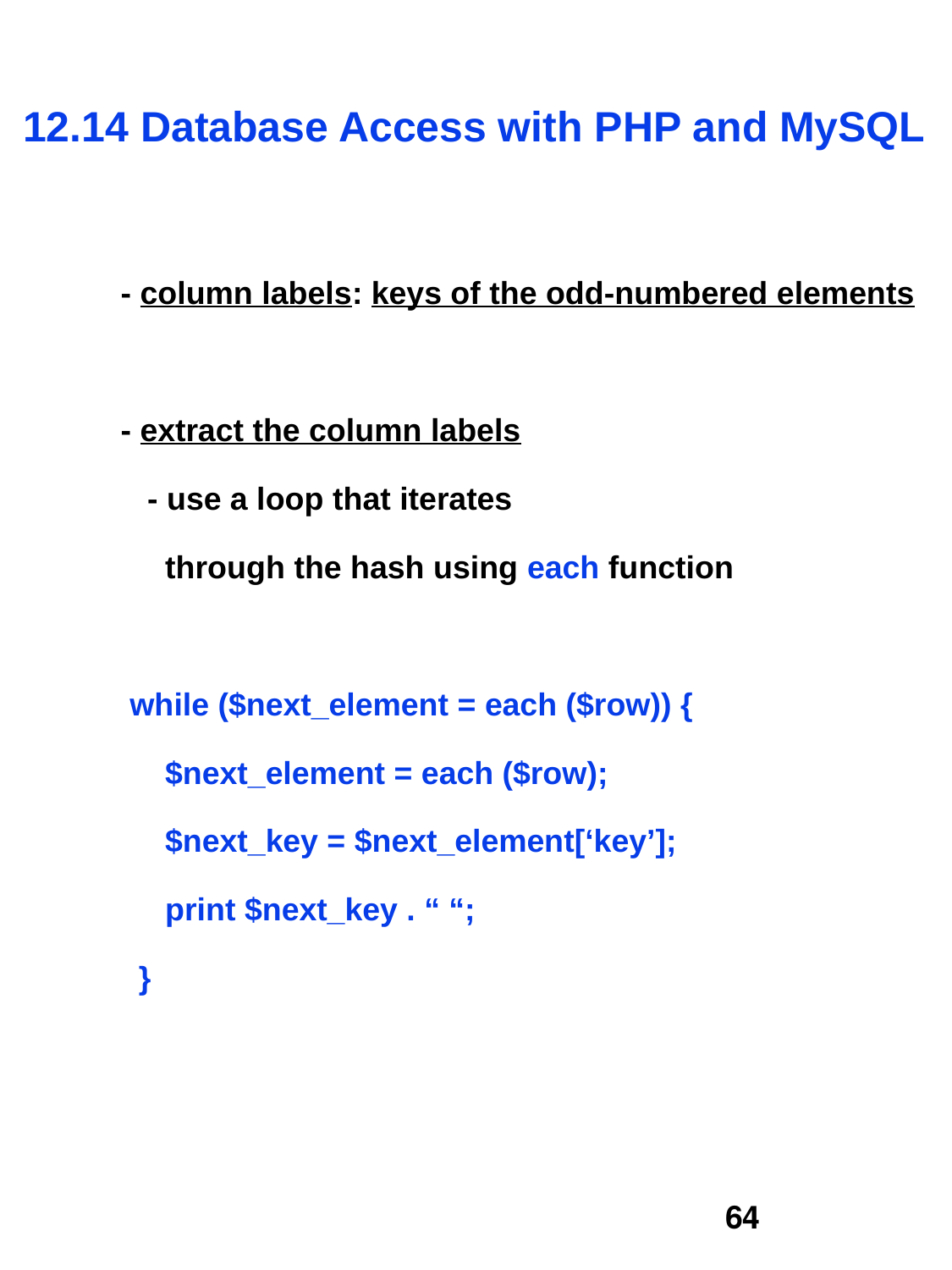

12.14 Database Access with PHP and MySQL

           - column labels: keys of the odd-numbered elements

           - extract the column labels
              - use a loop that iterates
                through the hash using each function

            while ($next_element = each ($row)) {
                $next_element = each ($row);
                $next_key = $next_element[‘key’];
                print $next_key . “ “;
             }